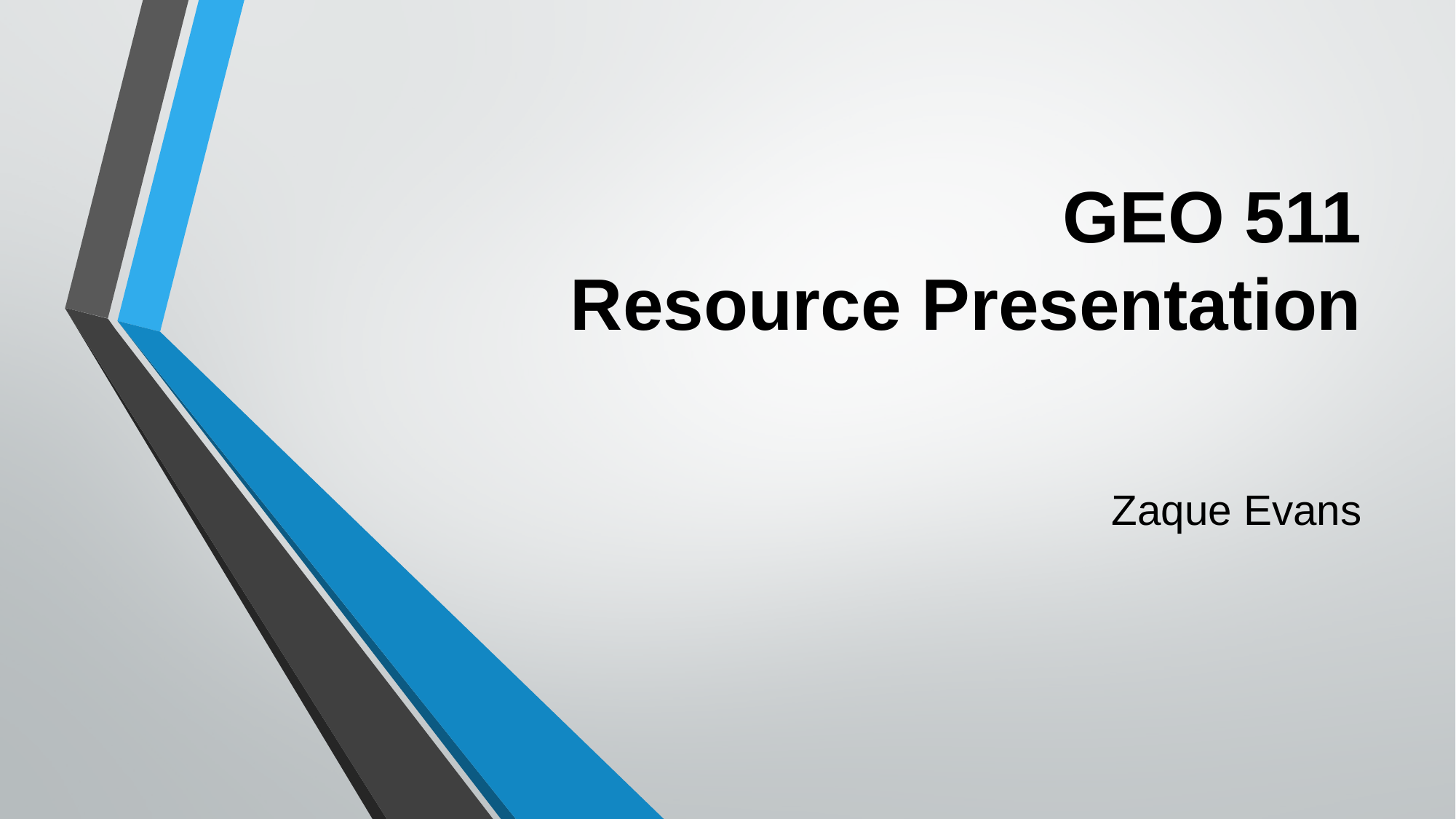

# GEO 511 Resource Presentation
Zaque Evans